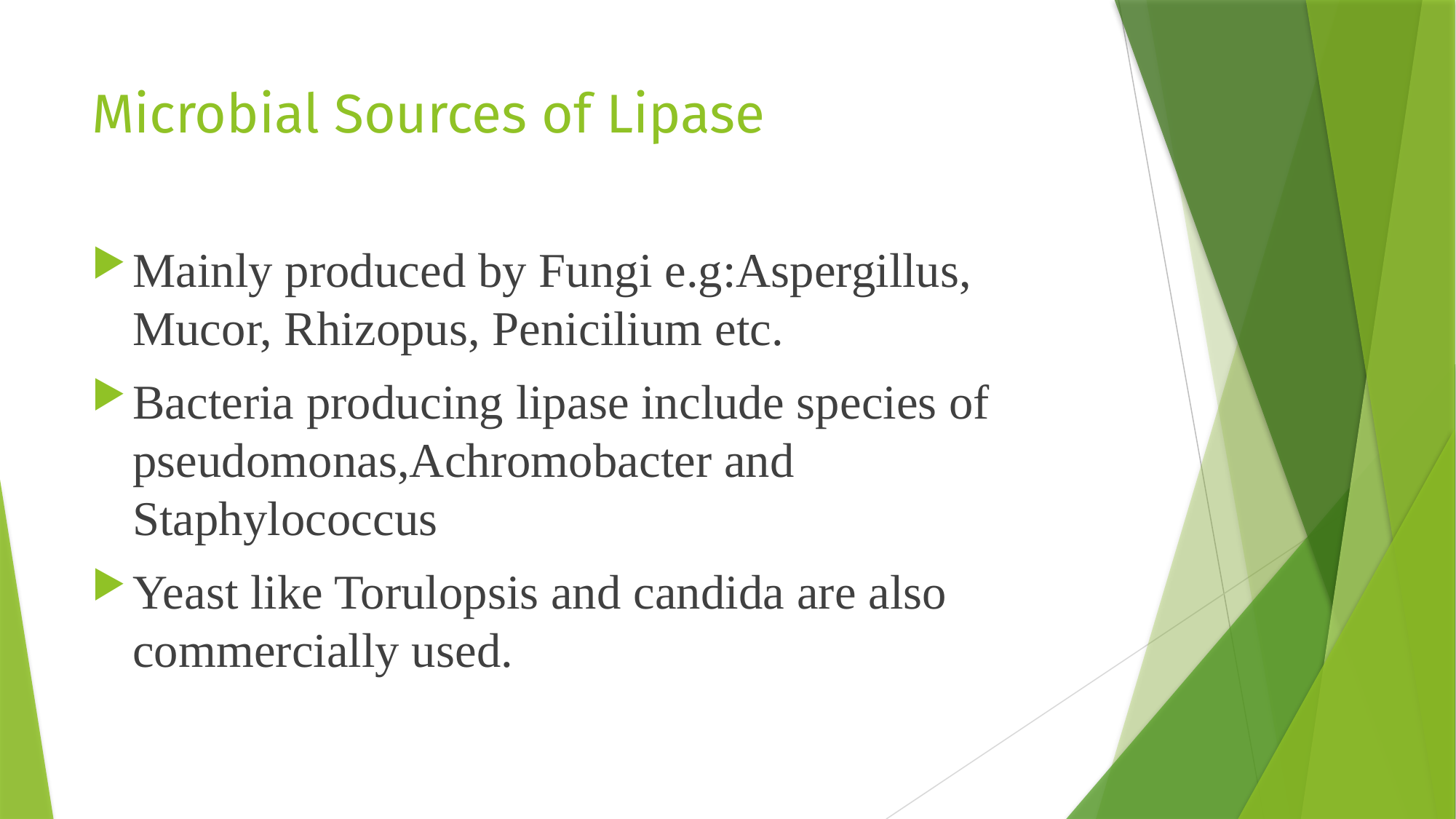

# Microbial Sources of Lipase
Mainly produced by Fungi e.g:Aspergillus, Mucor, Rhizopus, Penicilium etc.
Bacteria producing lipase include species of pseudomonas,Achromobacter and Staphylococcus
Yeast like Torulopsis and candida are also commercially used.